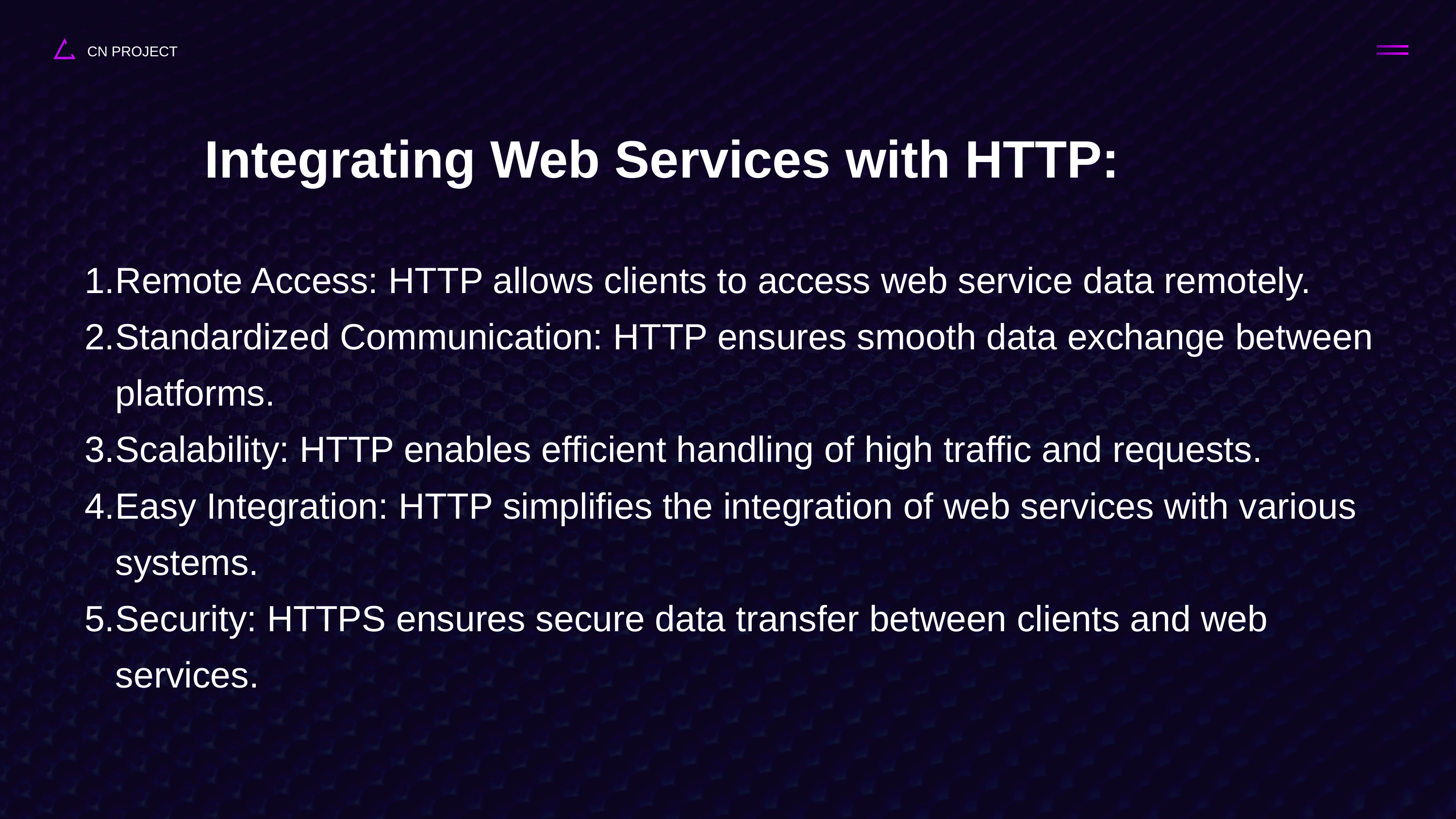

CN PROJECT

Integrating Web Services with HTTP:
Remote Access: HTTP allows clients to access web service data remotely.
Standardized Communication: HTTP ensures smooth data exchange between platforms.
Scalability: HTTP enables efficient handling of high traffic and requests.
Easy Integration: HTTP simplifies the integration of web services with various systems.
Security: HTTPS ensures secure data transfer between clients and web services.